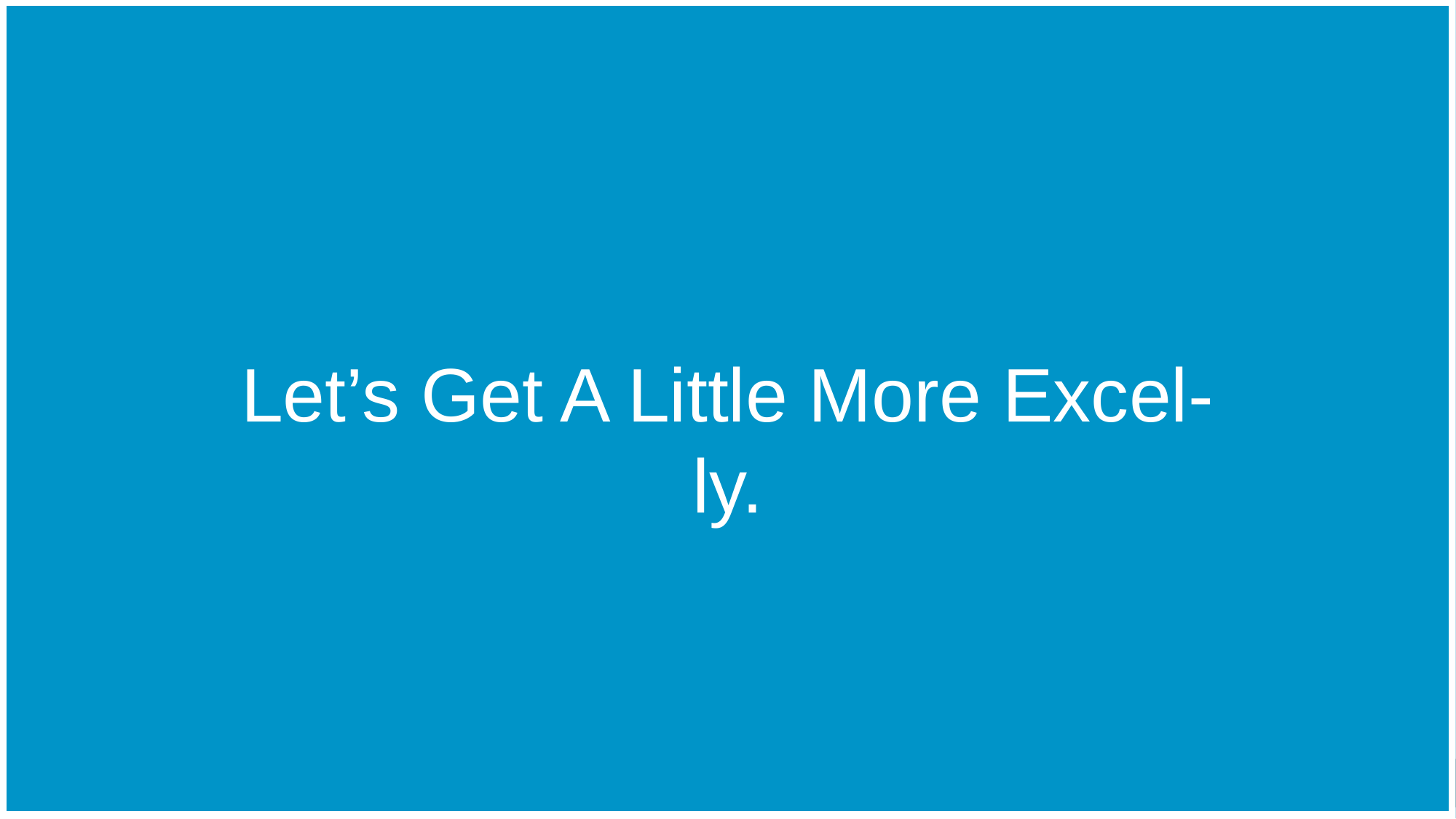

# Let’s Get A Little More Excel-ly.